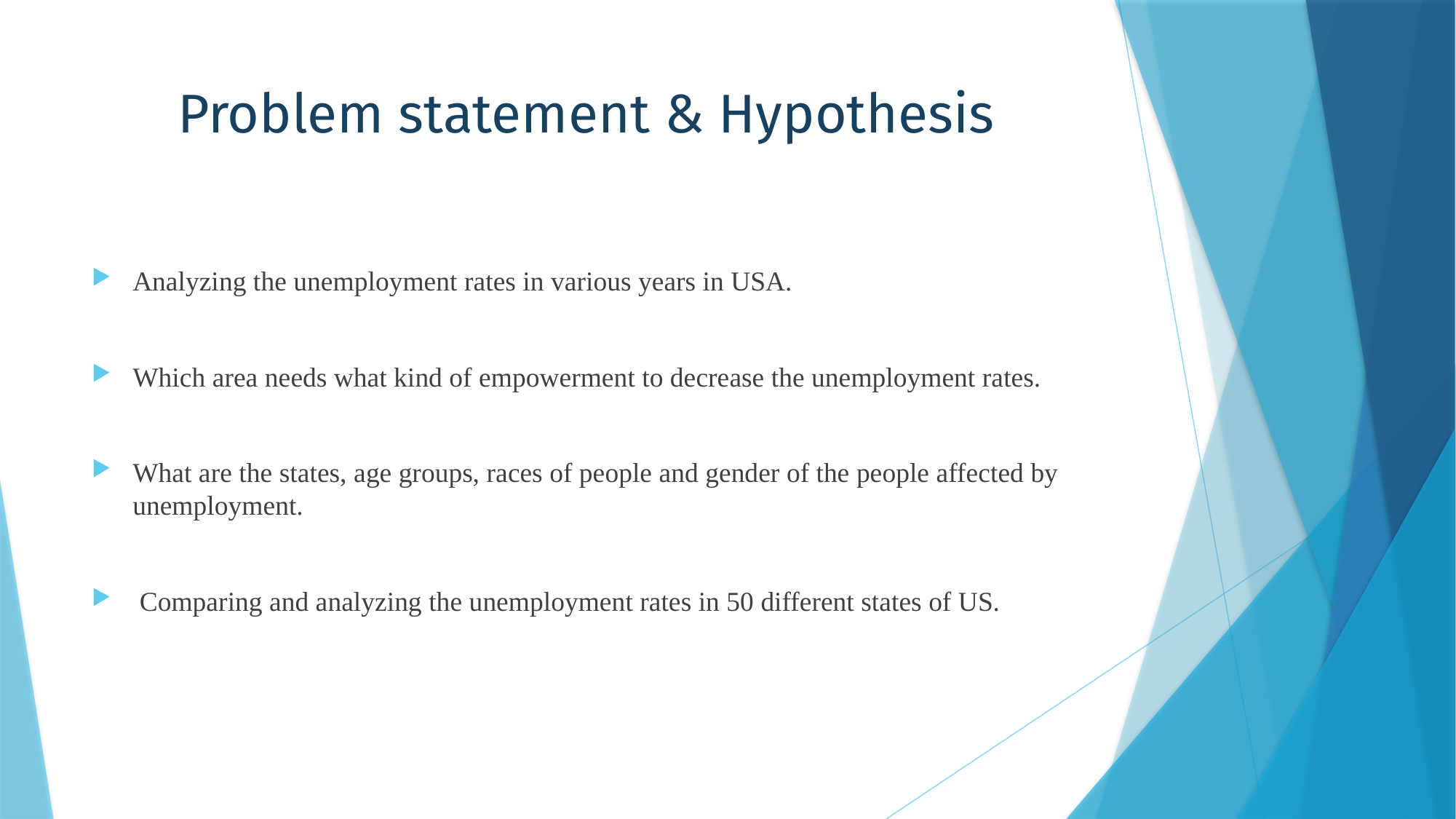

# Problem statement & Hypothesis
Analyzing the unemployment rates in various years in USA.

Which area needs what kind of empowerment to decrease the unemployment rates.

What are the states, age groups, races of people and gender of the people affected by unemployment.

 Comparing and analyzing the unemployment rates in 50 different states of US.